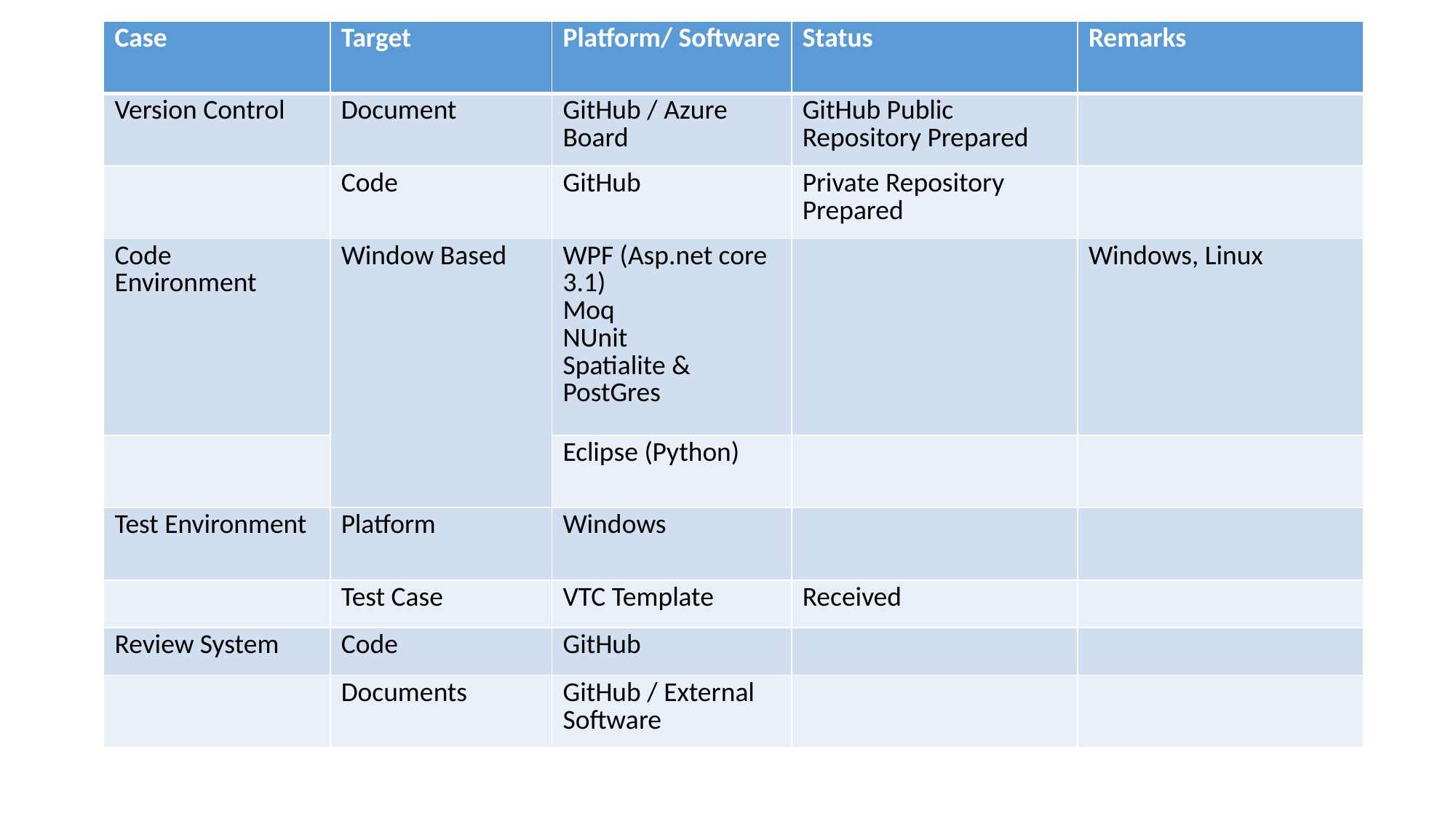

| Case | Target | Platform/ Software | Status | Remarks |
| --- | --- | --- | --- | --- |
| Version Control | Document | GitHub / Azure Board | GitHub Public Repository Prepared |  |
|  | Code | GitHub | Private Repository Prepared |  |
| Code Environment | Window Based | WPF (Asp.net core 3.1) Moq NUnit Spatialite & PostGres |  | Windows, Linux |
|  |  | Eclipse (Python) |  |  |
| Test Environment | Platform | Windows |  |  |
|  | Test Case | VTC Template | Received |  |
| Review System | Code | GitHub |  |  |
|  | Documents | GitHub / External Software |  |  |